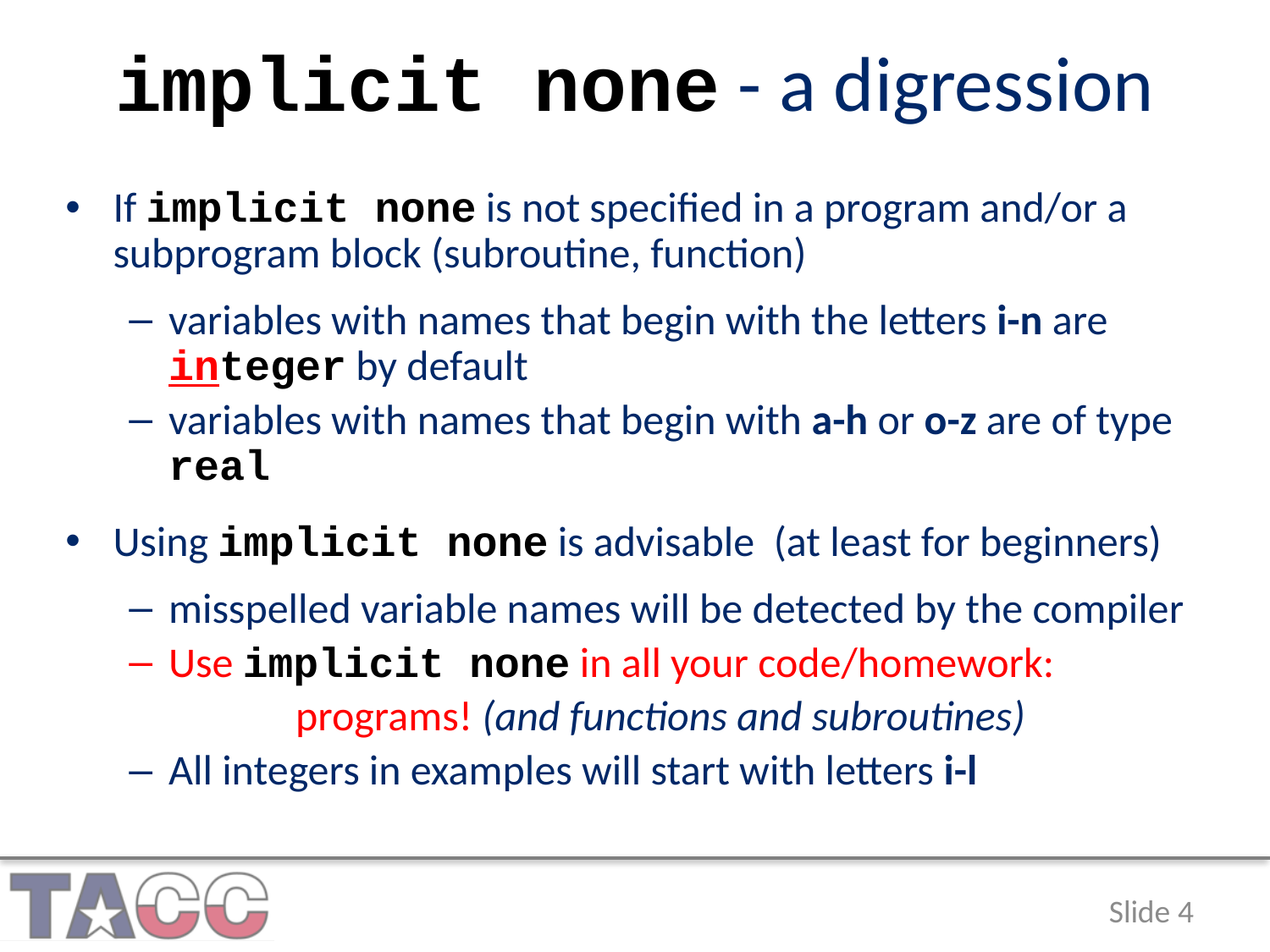

implicit none - a digression
If implicit none is not specified in a program and/or a subprogram block (subroutine, function)

variables with names that begin with the letters i-n are integer by default
variables with names that begin with a-h or o-z are of type real

Using implicit none is advisable  (at least for beginners)

misspelled variable names will be detected by the compiler
Use implicit none in all your code/homework:
		programs! (and functions and subroutines)
All integers in examples will start with letters i-l